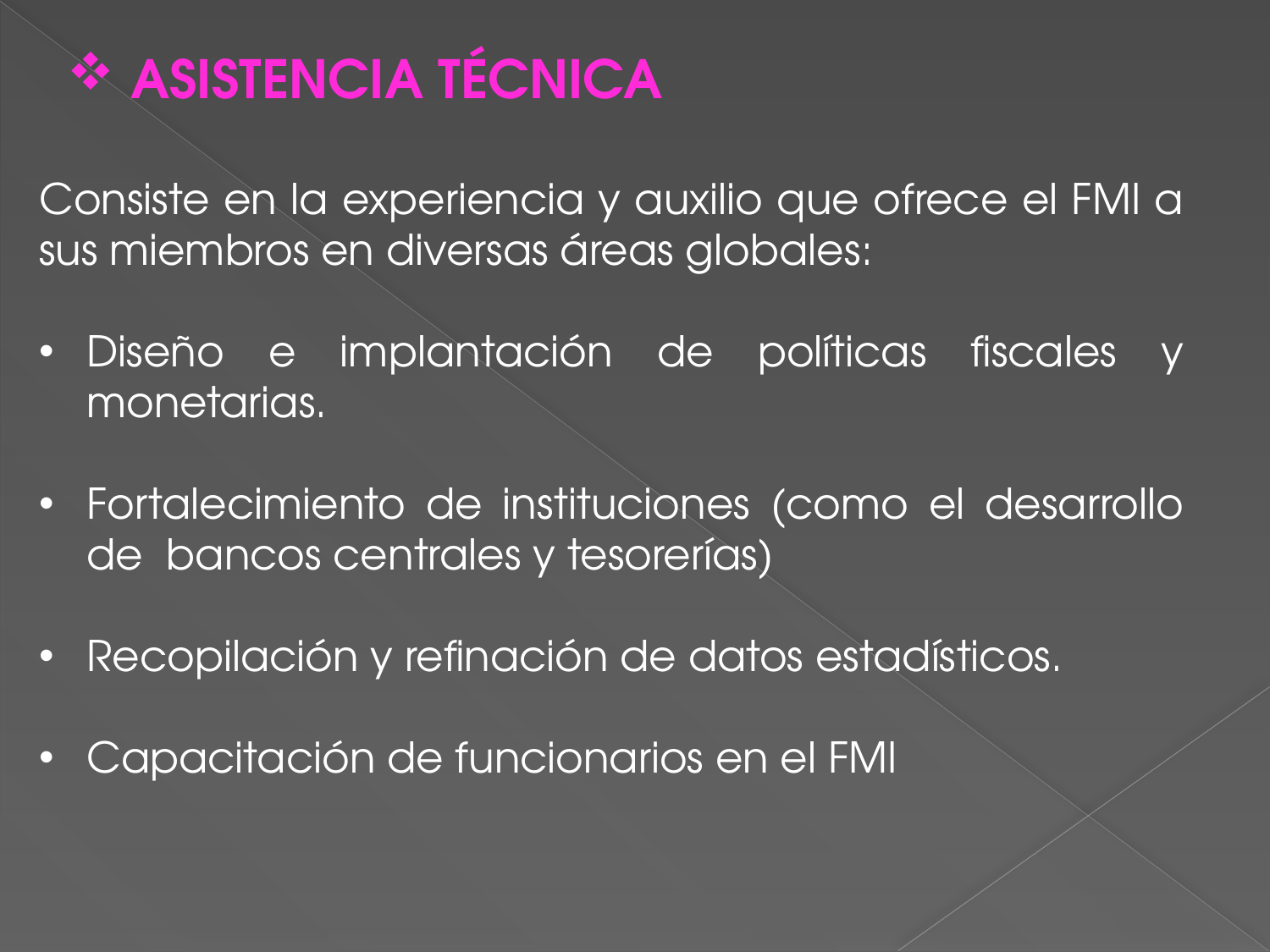

ASISTENCIA TÉCNICA
Consiste en la experiencia y auxilio que ofrece el FMI a sus miembros en diversas áreas globales:

Diseño e implantación de políticas fiscales y monetarias.

Fortalecimiento de instituciones (como el desarrollo de  bancos centrales y tesorerías)

Recopilación y refinación de datos estadísticos.

Capacitación de funcionarios en el FMI